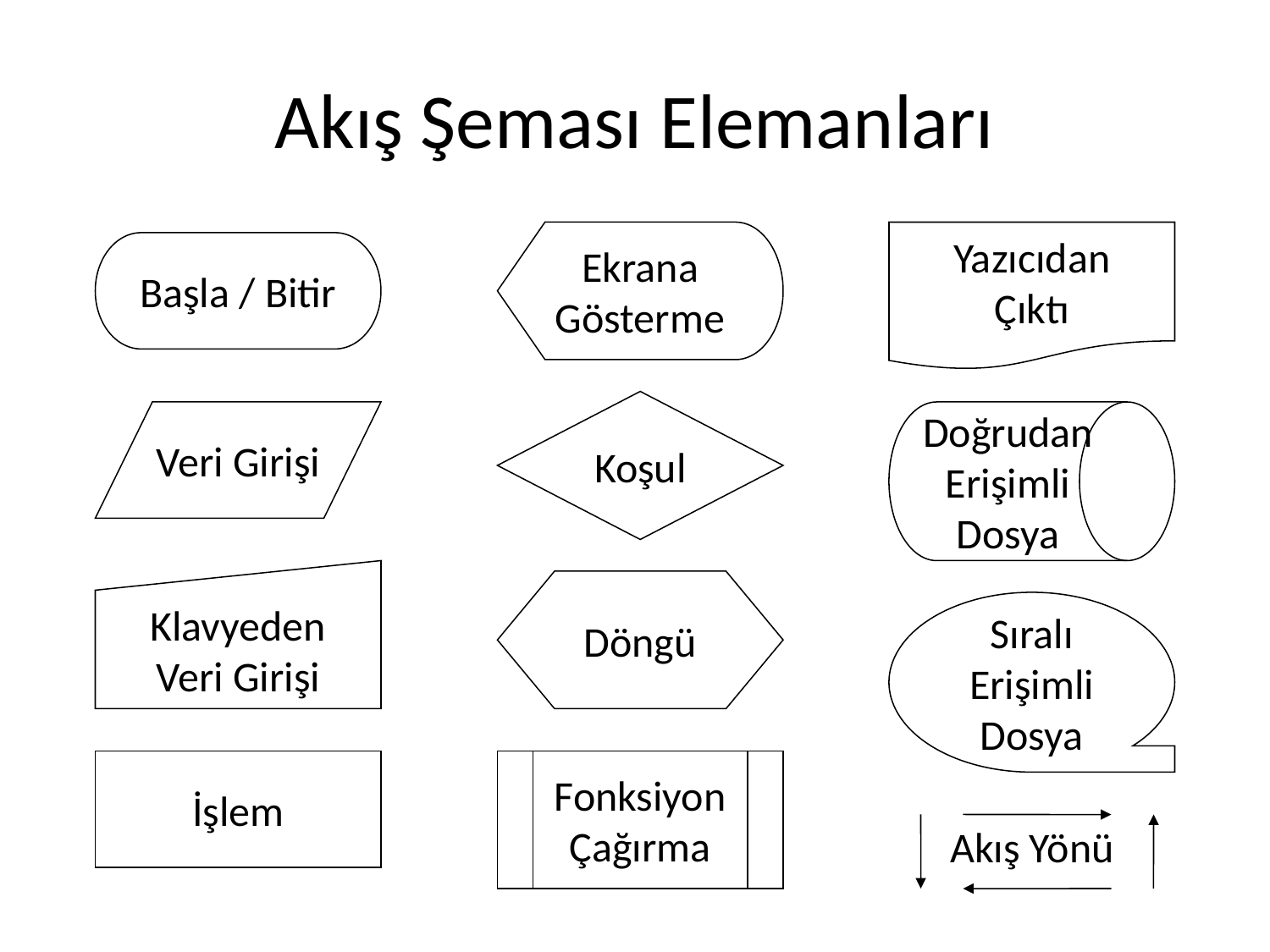

# Akış Şeması Elemanları
Ekrana
Gösterme
Yazıcıdan
Çıktı
Başla / Bitir
Koşul
Veri Girişi
Doğrudan
Erişimli
Dosya
Klavyeden
Veri Girişi
Döngü
Sıralı
Erişimli
Dosya
İşlem
Fonksiyon
Çağırma
Akış Yönü